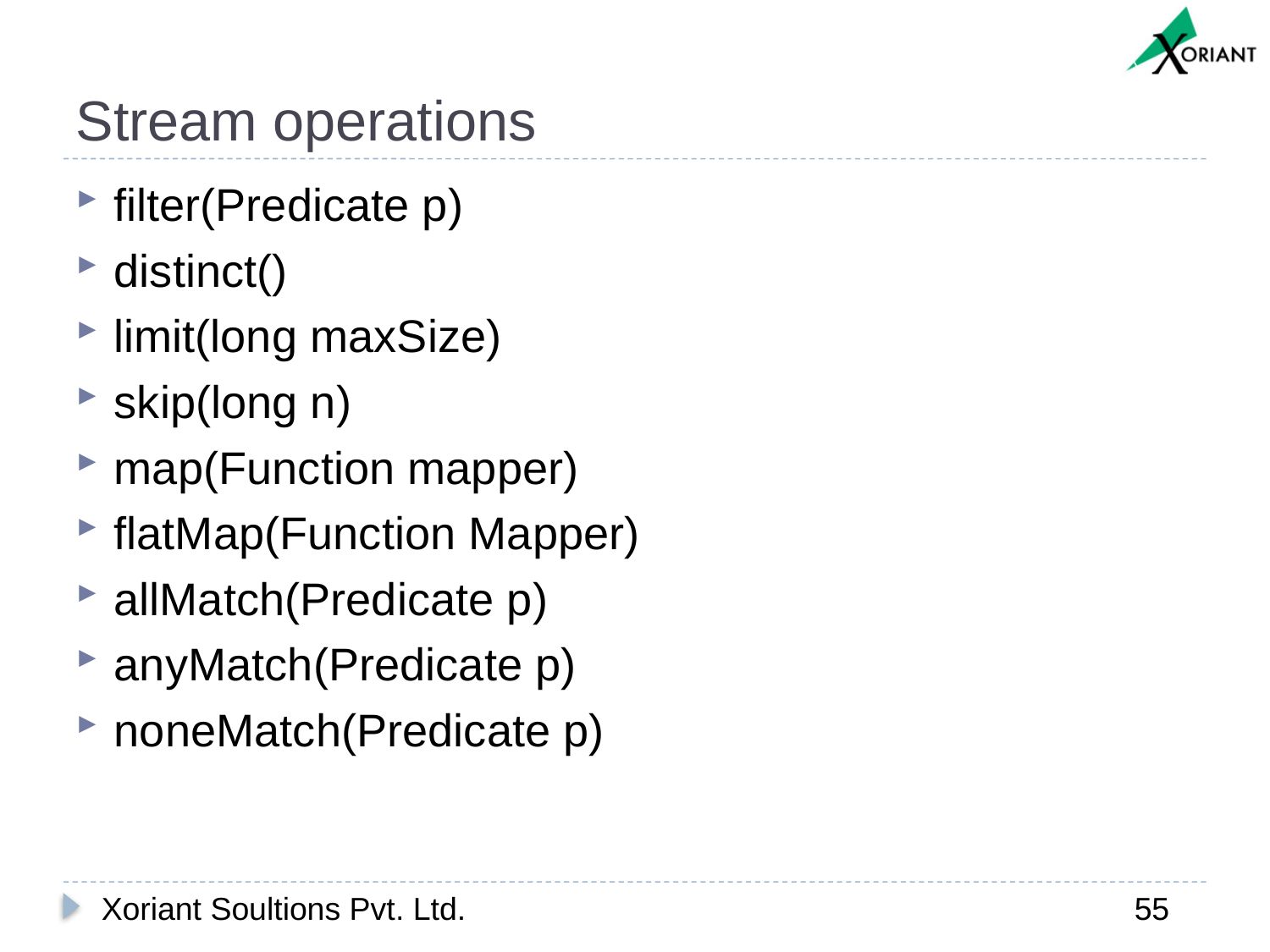

# Stream operations
filter(Predicate p)
distinct()
limit(long maxSize)
skip(long n)
map(Function mapper)
flatMap(Function Mapper)
allMatch(Predicate p)
anyMatch(Predicate p)
noneMatch(Predicate p)
Xoriant Soultions Pvt. Ltd.
55